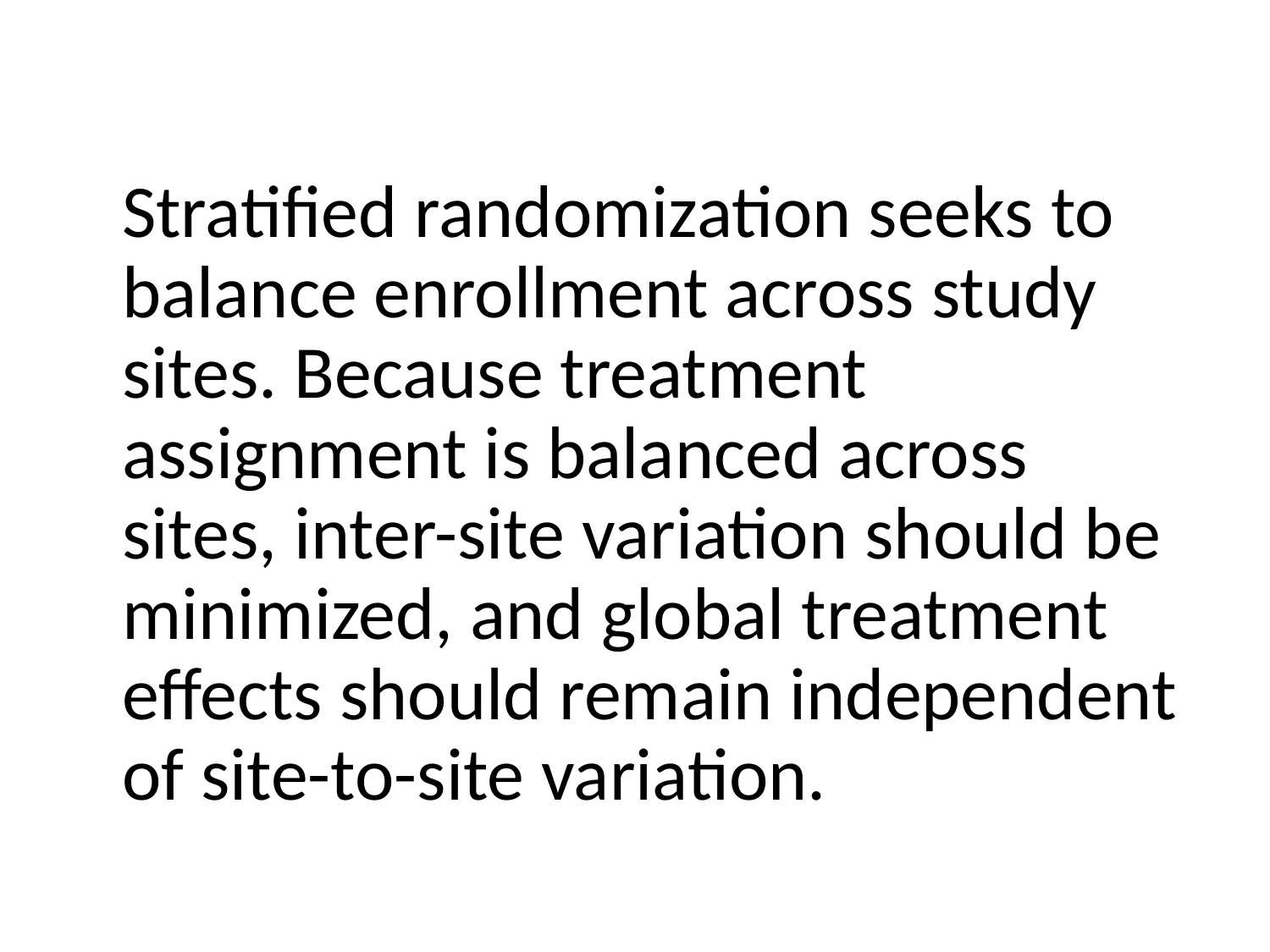

# Stratified randomization seeks to balance enrollment across study sites. Because treatment assignment is balanced across sites, inter-site variation should be minimized, and global treatment effects should remain independent of site-to-site variation.